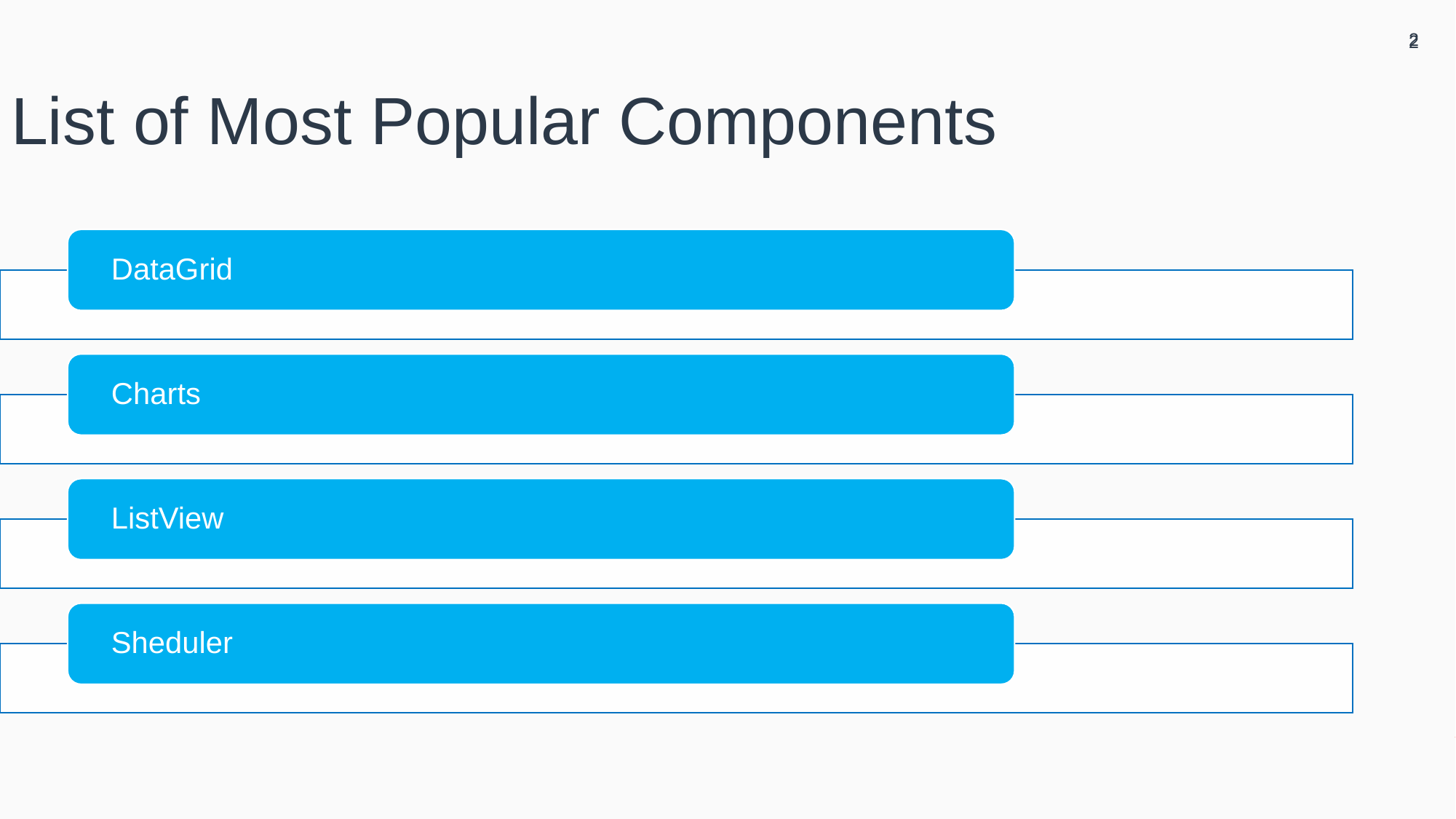

2
2
List of Most Popular Components
DataGrid
Charts
ListView
Sheduler